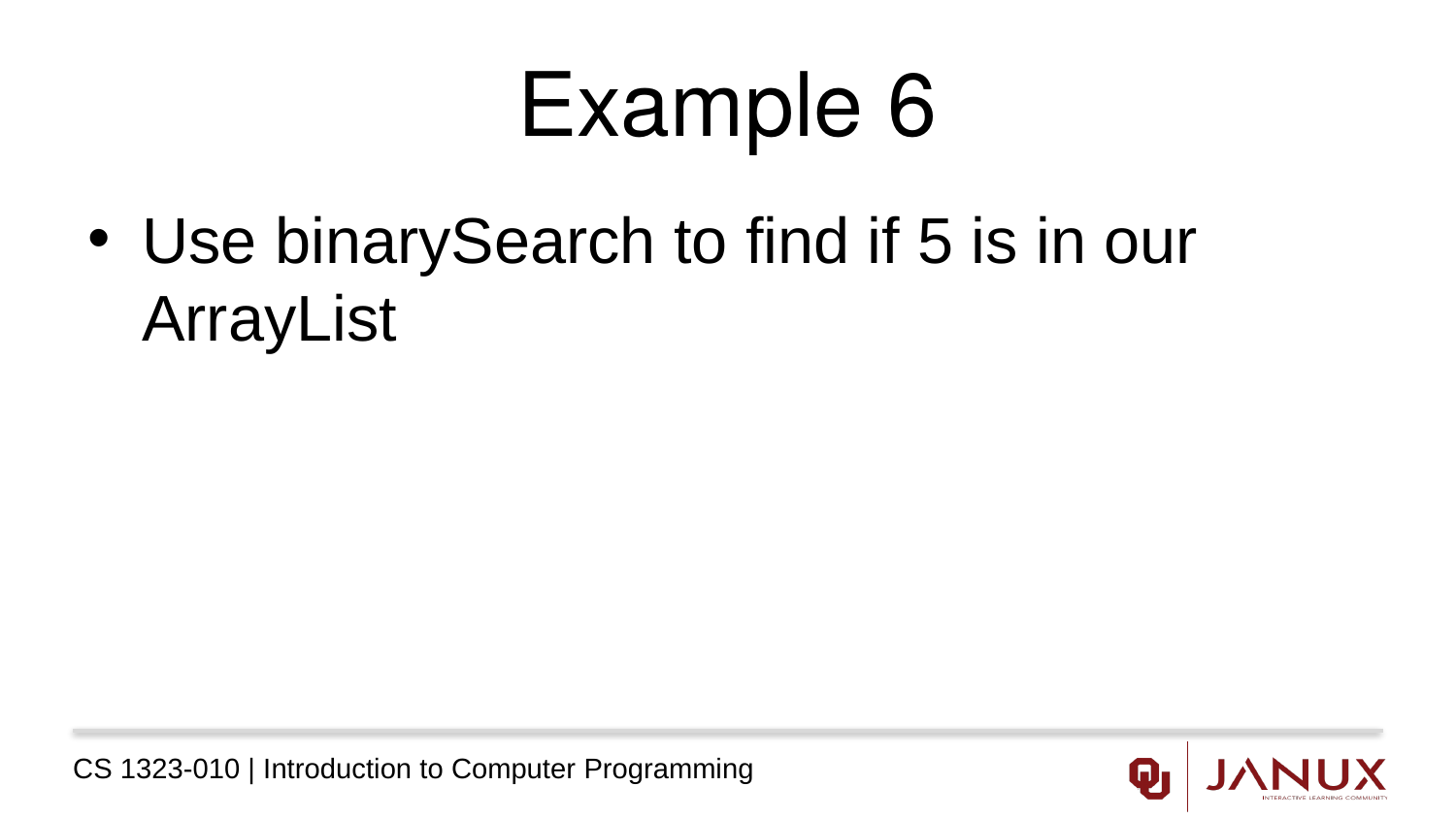

# Example 6
Use binarySearch to find if 5 is in our ArrayList